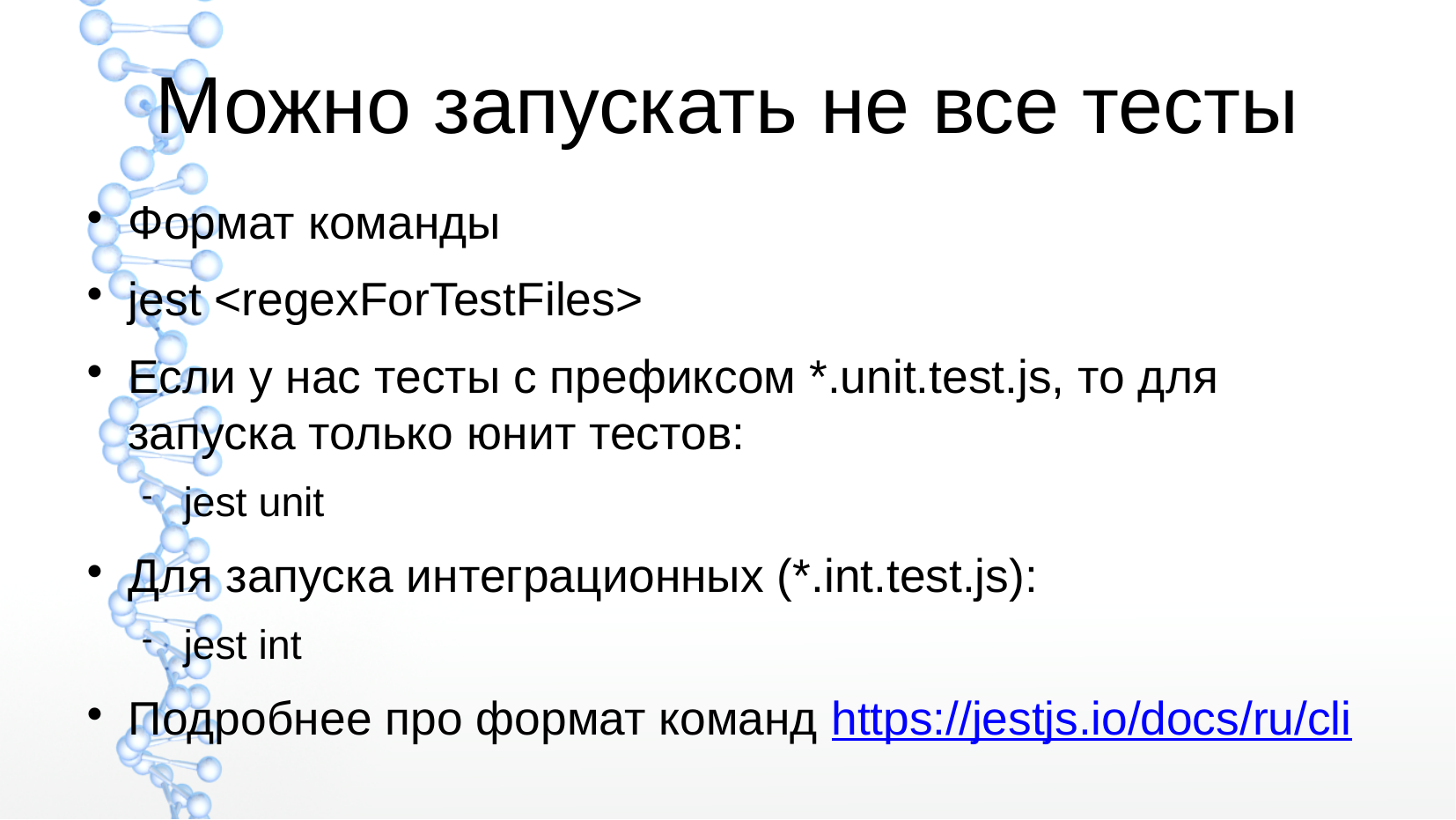

Можно запускать не все тесты
Формат команды
jest <regexForTestFiles>
Если у нас тесты с префиксом *.unit.test.js, то для запуска только юнит тестов:
jest unit
Для запуска интеграционных (*.int.test.js):
jest int
Подробнее про формат команд https://jestjs.io/docs/ru/cli